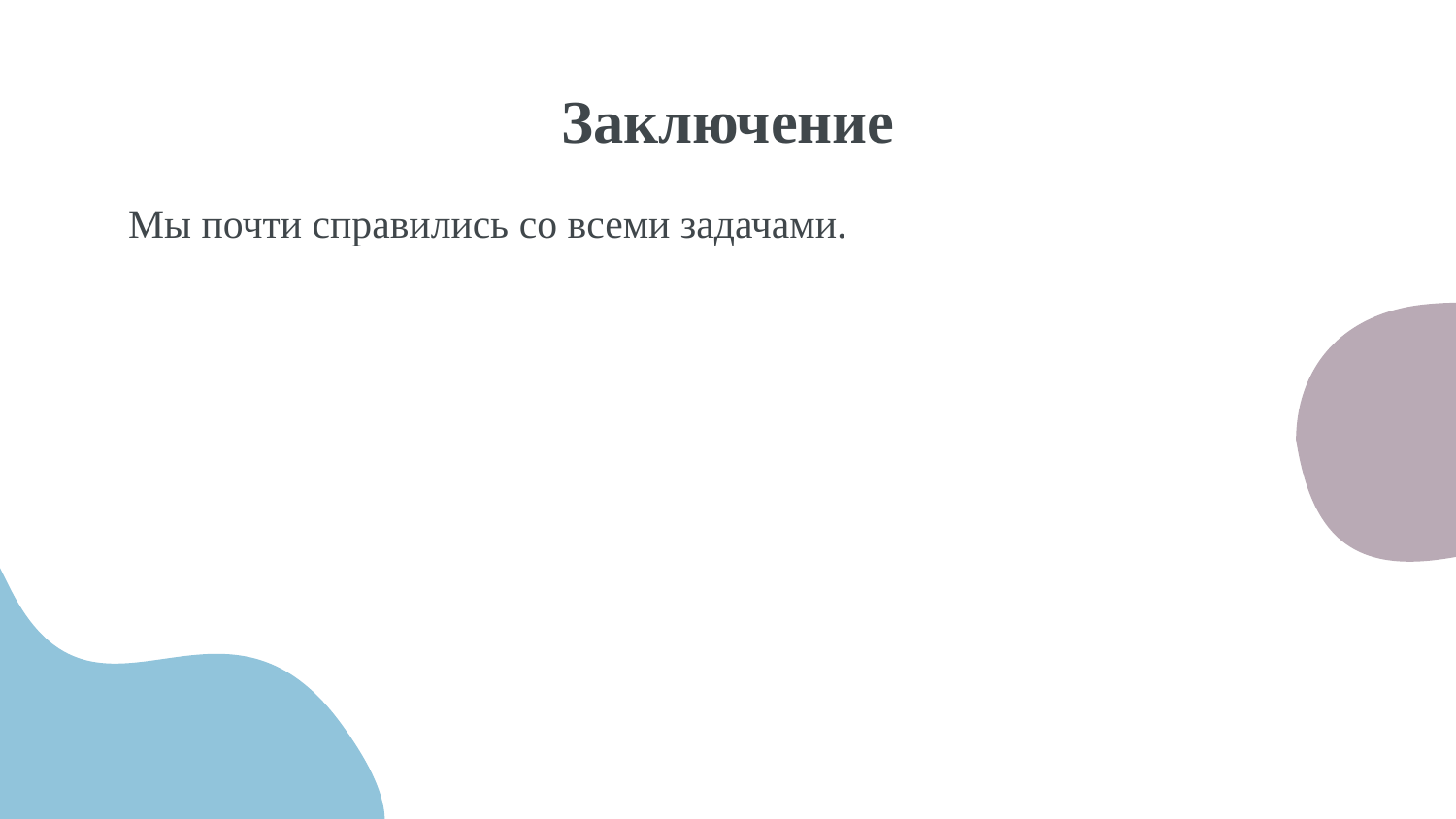

# Заключение
Мы почти справились со всеми задачами.